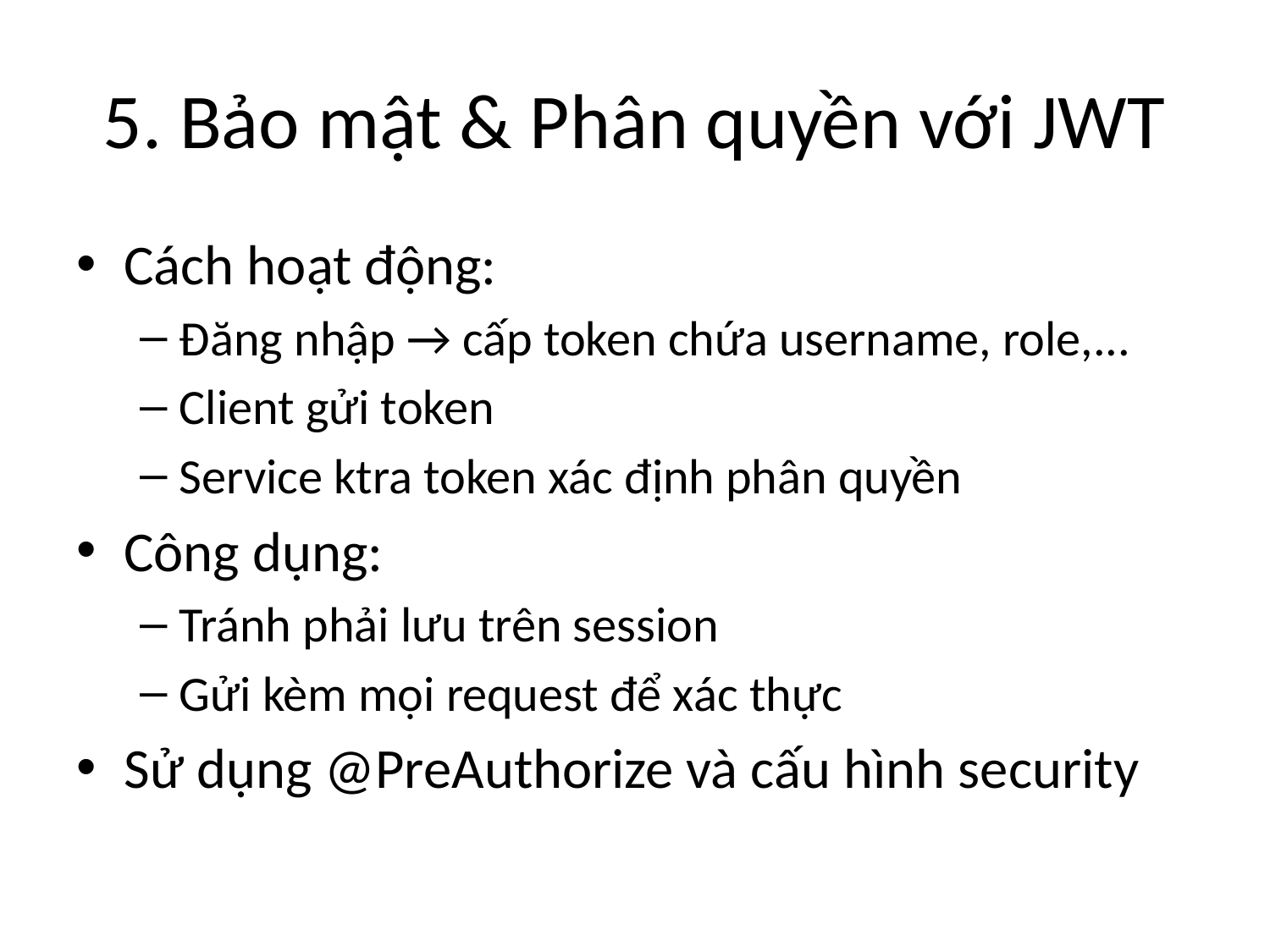

# 5. Bảo mật & Phân quyền với JWT
Cách hoạt động:
Đăng nhập → cấp token chứa username, role,...
Client gửi token
Service ktra token xác định phân quyền
Công dụng:
Tránh phải lưu trên session
Gửi kèm mọi request để xác thực
Sử dụng @PreAuthorize và cấu hình security